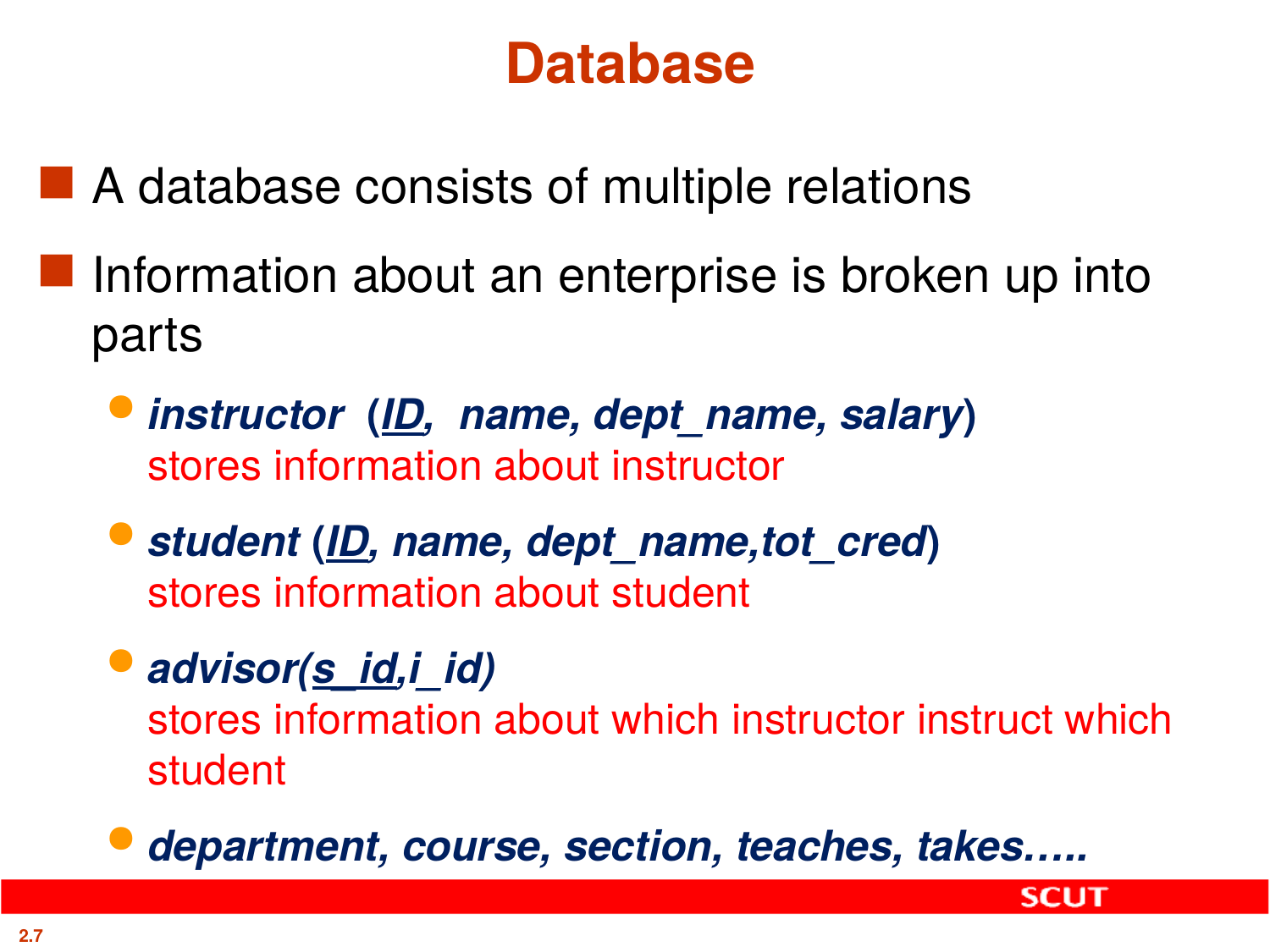

# Database
A database consists of multiple relations
Information about an enterprise is broken up into parts
instructor  (ID,  name, dept_name, salary)
stores information about instructor
student (ID, name, dept_name,tot_cred)
stores information about student
advisor(s_id,i_id)
stores information about which instructor instruct which student
department, course, section, teaches, takes…..